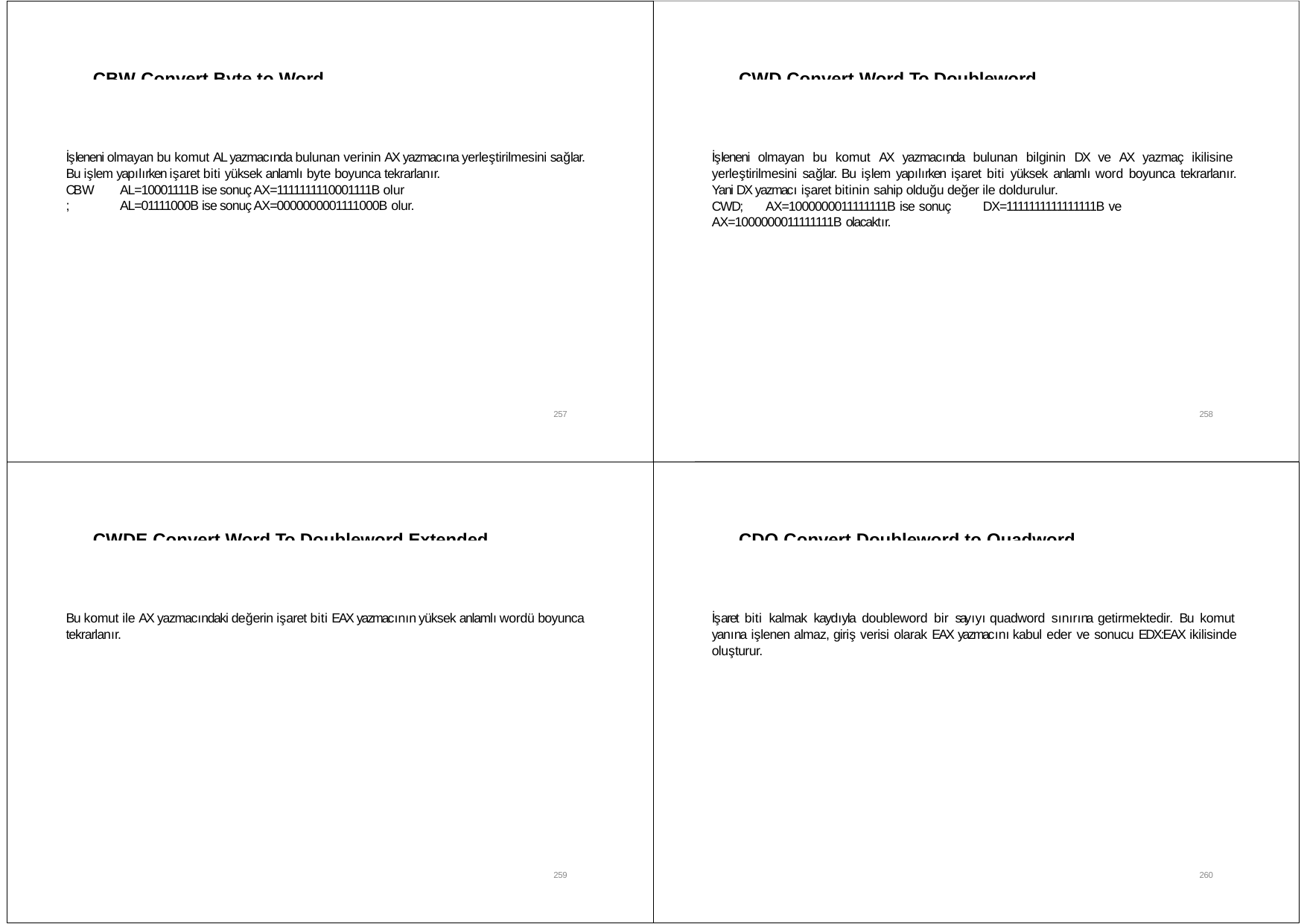

CBW Convert Byte to Word
CWD Convert Word To Doubleword

İşleneni olmayan bu komut AL yazmacında bulunan verinin AX yazmacına yerleştirilmesini sağlar.  Bu işlem yapılırken işaret biti yüksek anlamlı byte boyunca tekrarlanır.
İşleneni olmayan bu komut AX yazmacında bulunan bilginin DX ve AX yazmaç ikilisine  yerleştirilmesini sağlar. Bu işlem yapılırken işaret biti yüksek anlamlı word boyunca tekrarlanır.  Yani DX yazmacı işaret bitinin sahip olduğu değer ile doldurulur.
CBW;
AL=10001111B ise sonuç AX=1111111110001111B olur  AL=01111000B ise sonuç AX=0000000001111000B olur.
CWD;
AX=1000000011111111B ise sonuç	DX=1111111111111111B ve
AX=1000000011111111B olacaktır.
257
258

CWDE Convert Word To Doubleword Extended
CDQ Convert Doubleword to Quadword

Bu komut ile AX yazmacındaki değerin işaret biti EAX yazmacının yüksek anlamlı wordü boyunca  tekrarlanır.
İşaret biti kalmak kaydıyla doubleword bir sayıyı quadword sınırına getirmektedir. Bu komut  yanına işlenen almaz, giriş verisi olarak EAX yazmacını kabul eder ve sonucu EDX:EAX ikilisinde  oluşturur.
259
260